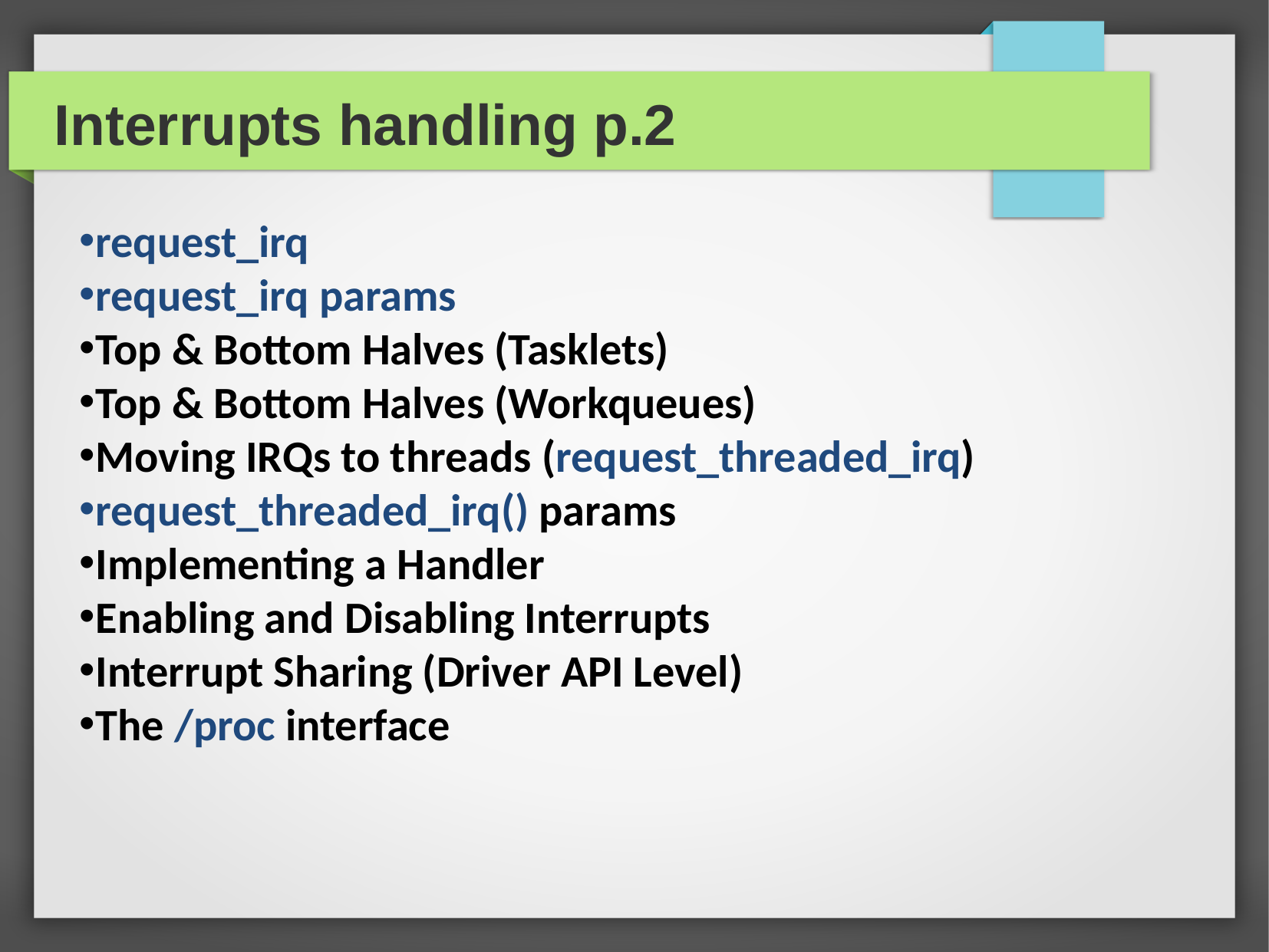

Interrupts handling p.2
request_irq
request_irq params
Top & Bottom Halves (Tasklets)
Top & Bottom Halves (Workqueues)
Moving IRQs to threads (request_threaded_irq)
request_threaded_irq() params
Implementing a Handler
Enabling and Disabling Interrupts
Interrupt Sharing (Driver API Level)
The /proc interface